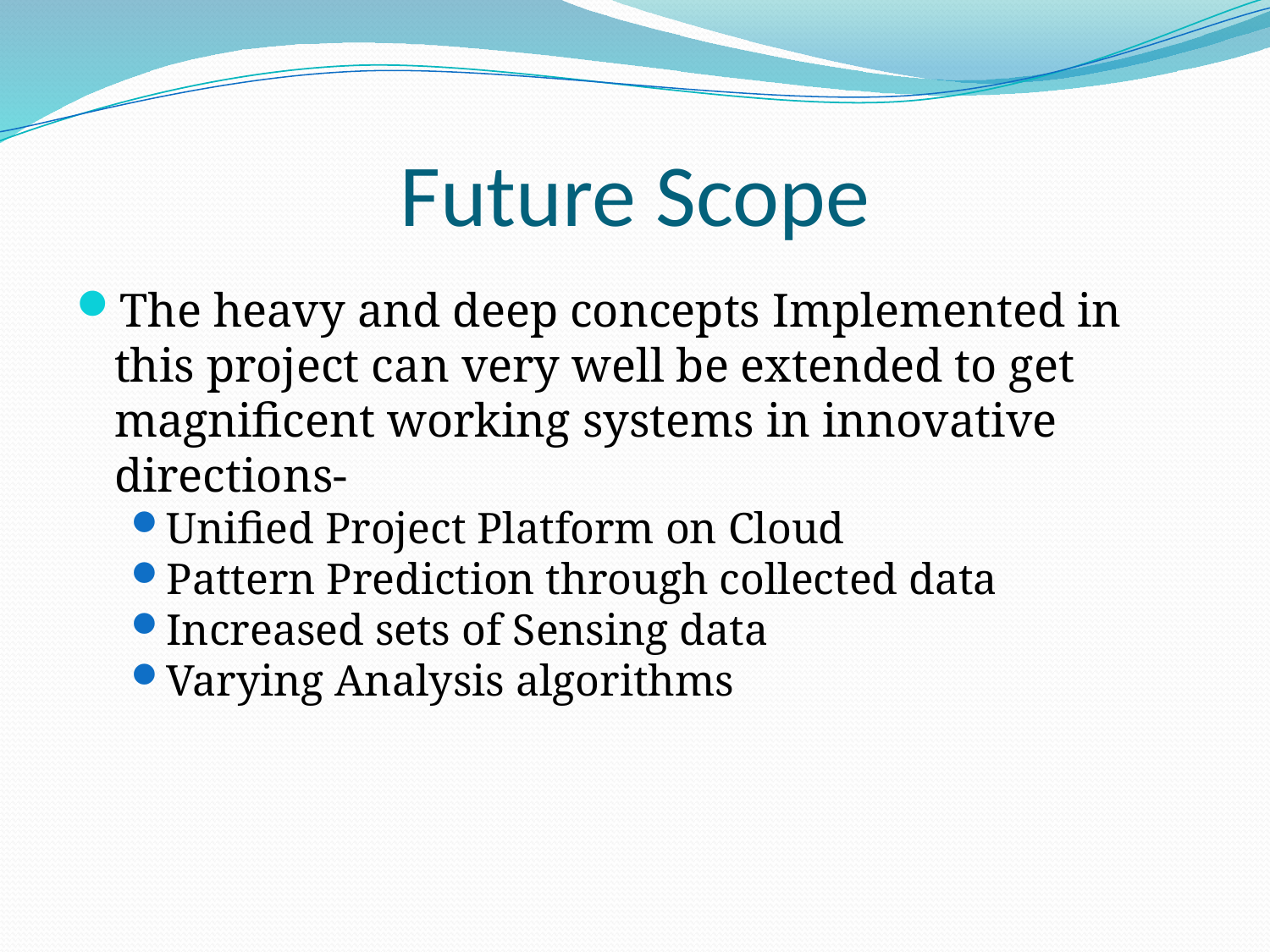

# Future Scope
The heavy and deep concepts Implemented in this project can very well be extended to get magnificent working systems in innovative directions-
Unified Project Platform on Cloud
Pattern Prediction through collected data
Increased sets of Sensing data
Varying Analysis algorithms